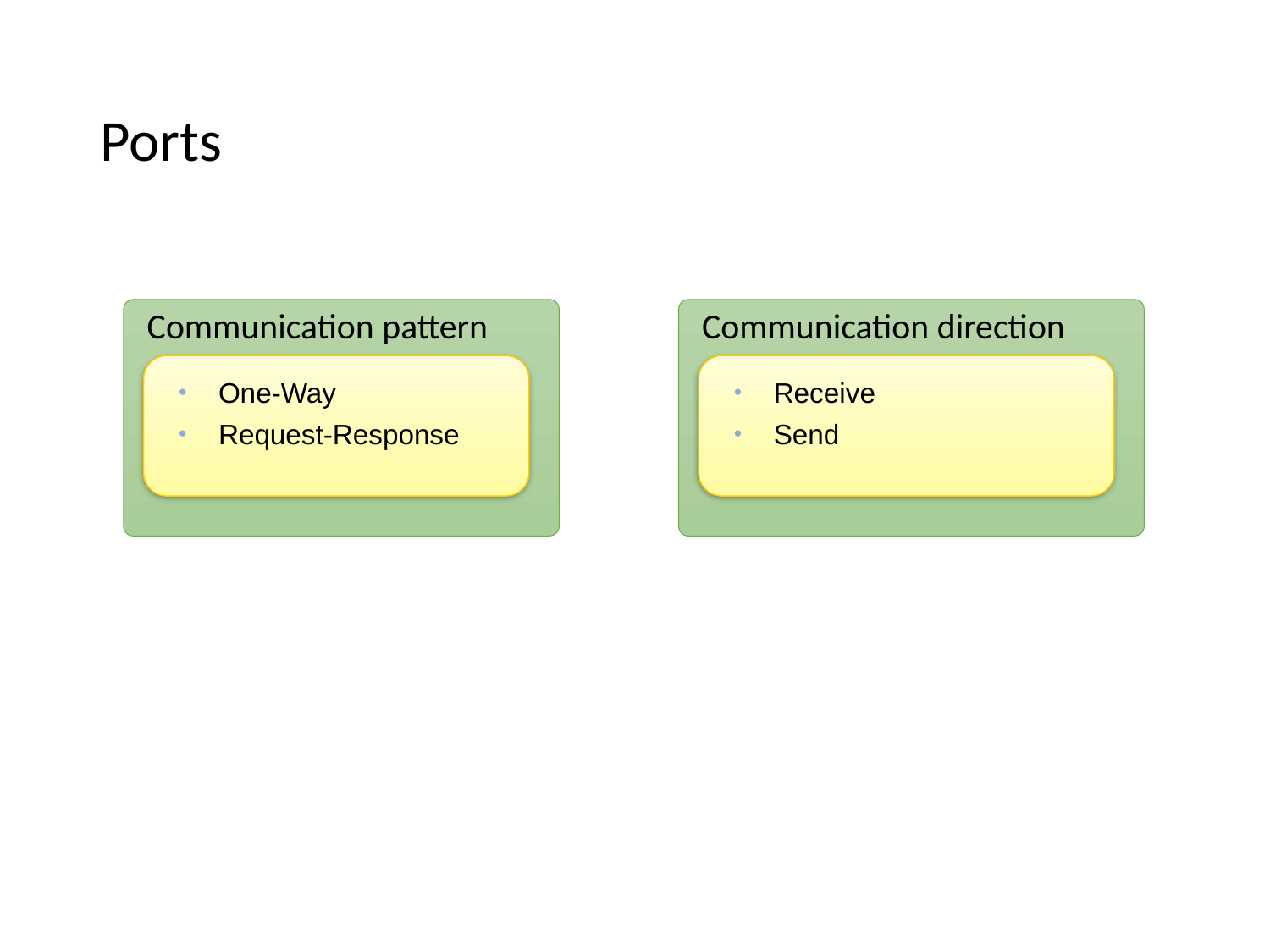

# Ports
Communication pattern
Communication direction

One-Way
Request-Response
Receive
Send